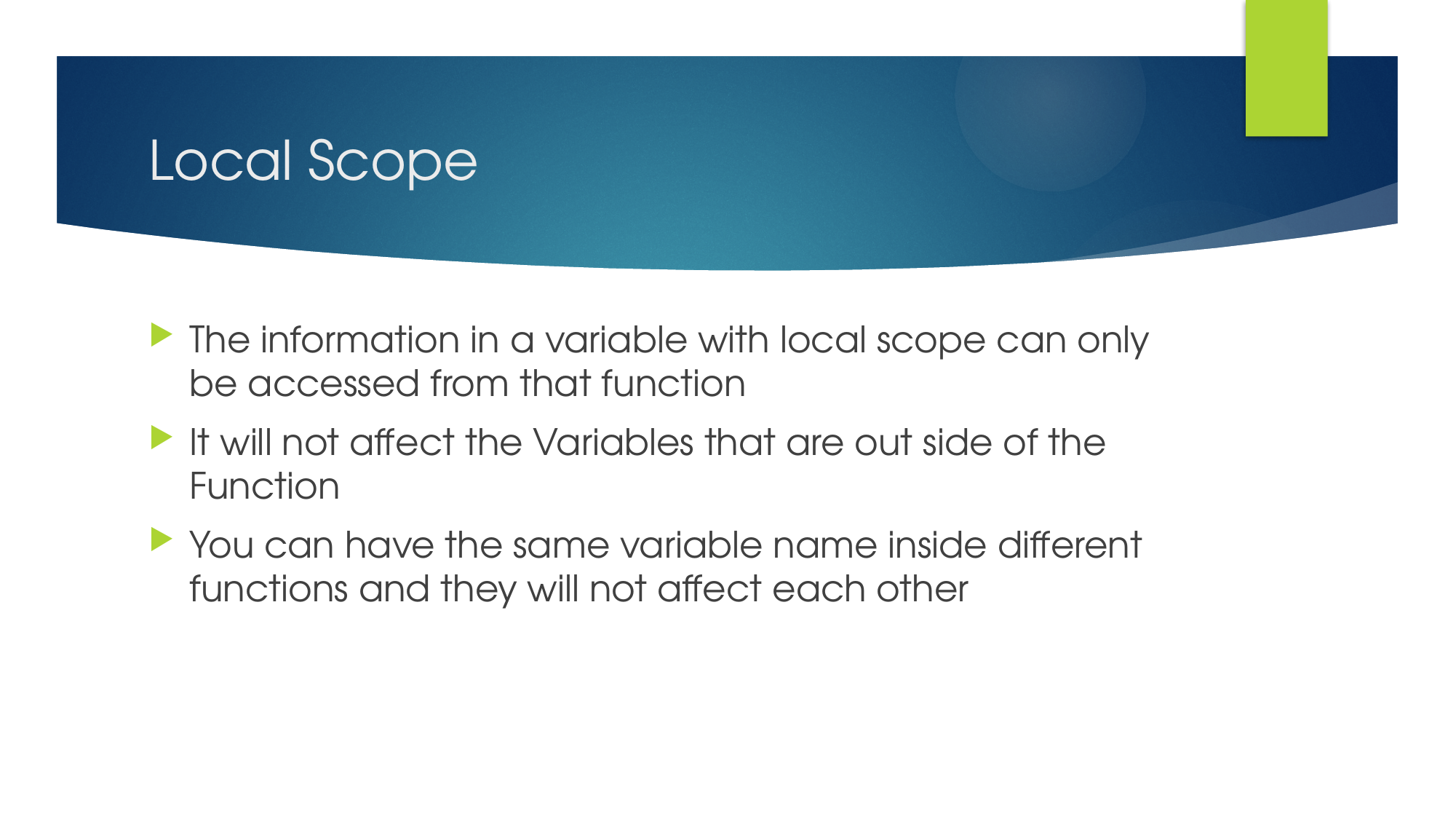

# Local Scope
The information in a variable with local scope can only be accessed from that function
It will not affect the Variables that are out side of the Function
You can have the same variable name inside different functions and they will not affect each other